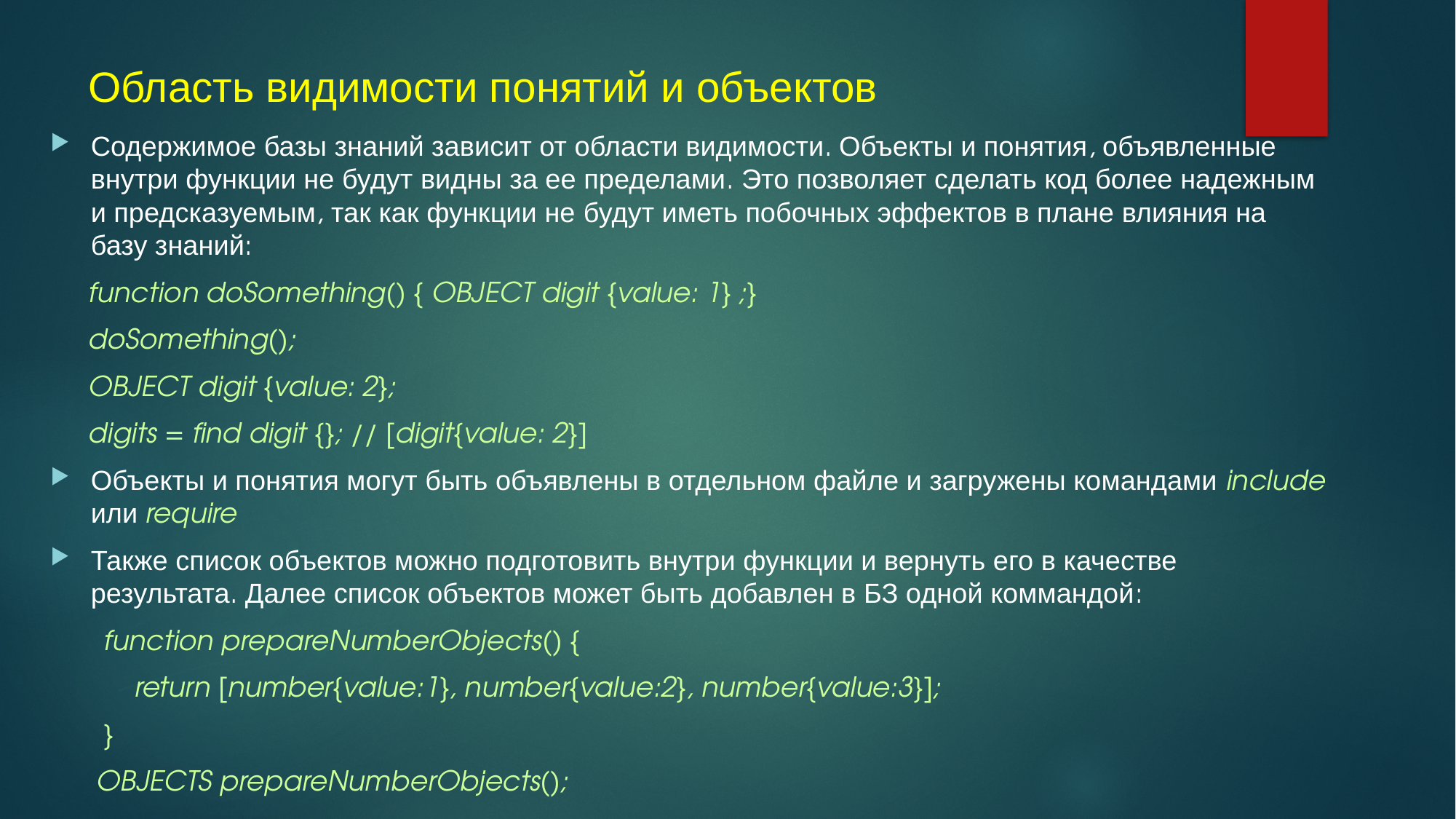

# Область видимости понятий и объектов
Содержимое базы знаний зависит от области видимости. Объекты и понятия, объявленные внутри функции не будут видны за ее пределами. Это позволяет сделать код более надежным и предсказуемым, так как функции не будут иметь побочных эффектов в плане влияния на базу знаний:
     function doSomething() { OBJECT digit {value: 1} ;}
     doSomething();
     OBJECT digit {value: 2};
     digits = find digit {}; // [digit{value: 2}]
Объекты и понятия могут быть объявлены в отдельном файле и загружены командами include или require
Также список объектов можно подготовить внутри функции и вернуть его в качестве результата. Далее список объектов может быть добавлен в БЗ одной коммандой:
       function prepareNumberObjects() {
           return [number{value:1}, number{value:2}, number{value:3}];
       }
      OBJECTS prepareNumberObjects();